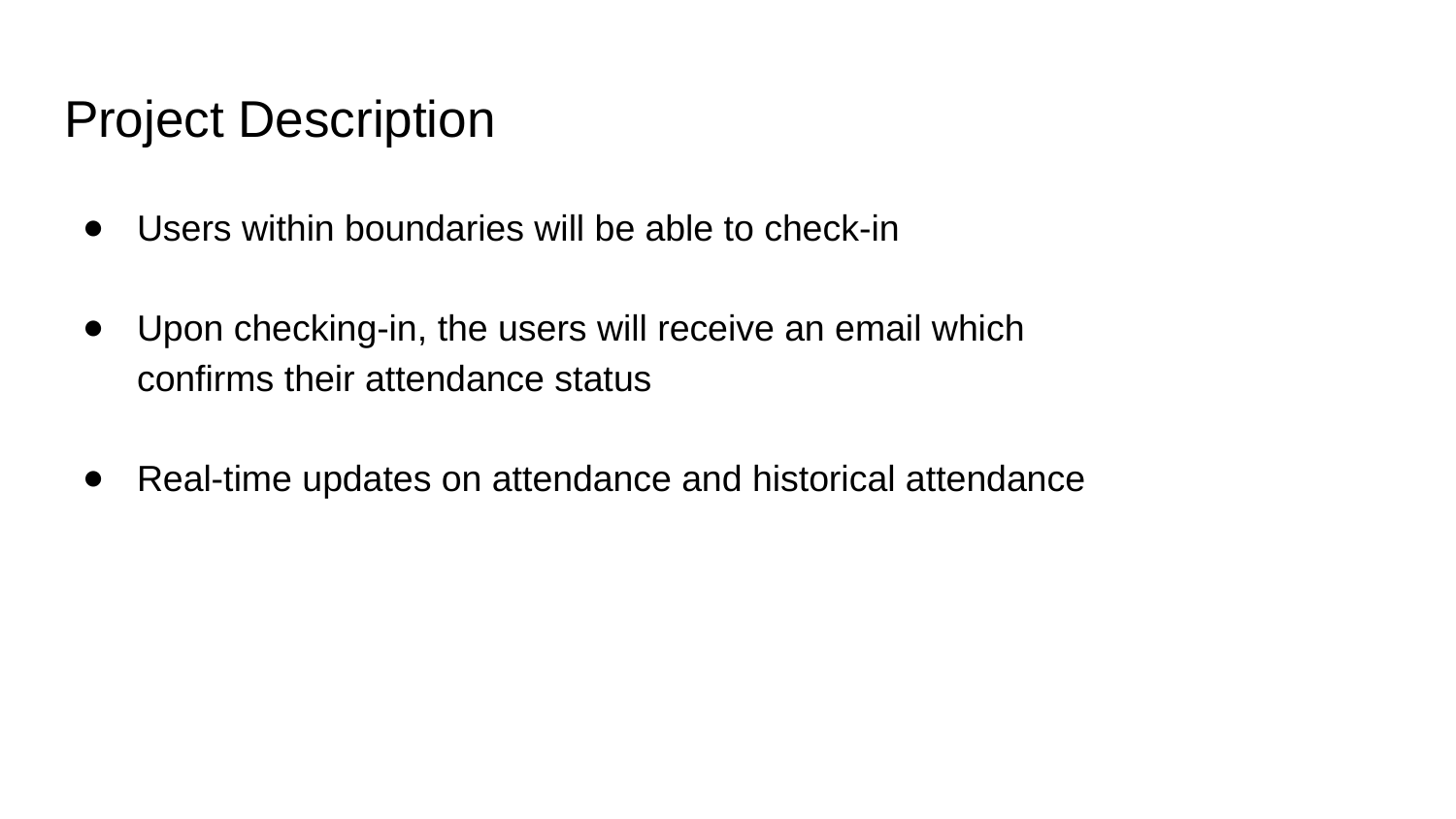

Project Description
Users within boundaries will be able to check-in

Upon checking-in, the users will receive an email which confirms their attendance status

Real-time updates on attendance and historical attendance